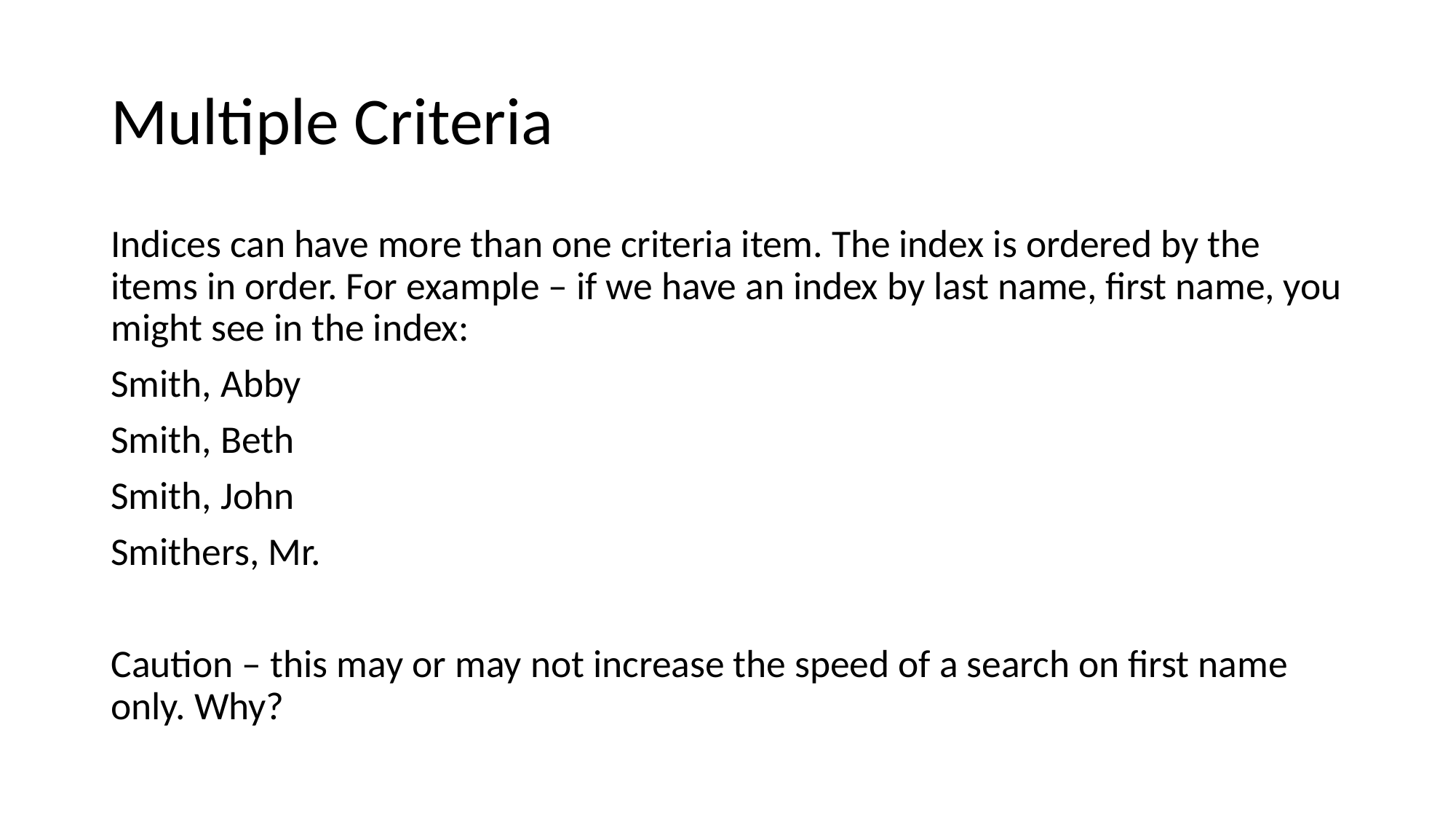

# Multiple Criteria
Indices can have more than one criteria item. The index is ordered by the items in order. For example – if we have an index by last name, first name, you might see in the index:
Smith, Abby
Smith, Beth
Smith, John
Smithers, Mr.

Caution – this may or may not increase the speed of a search on first name only. Why?